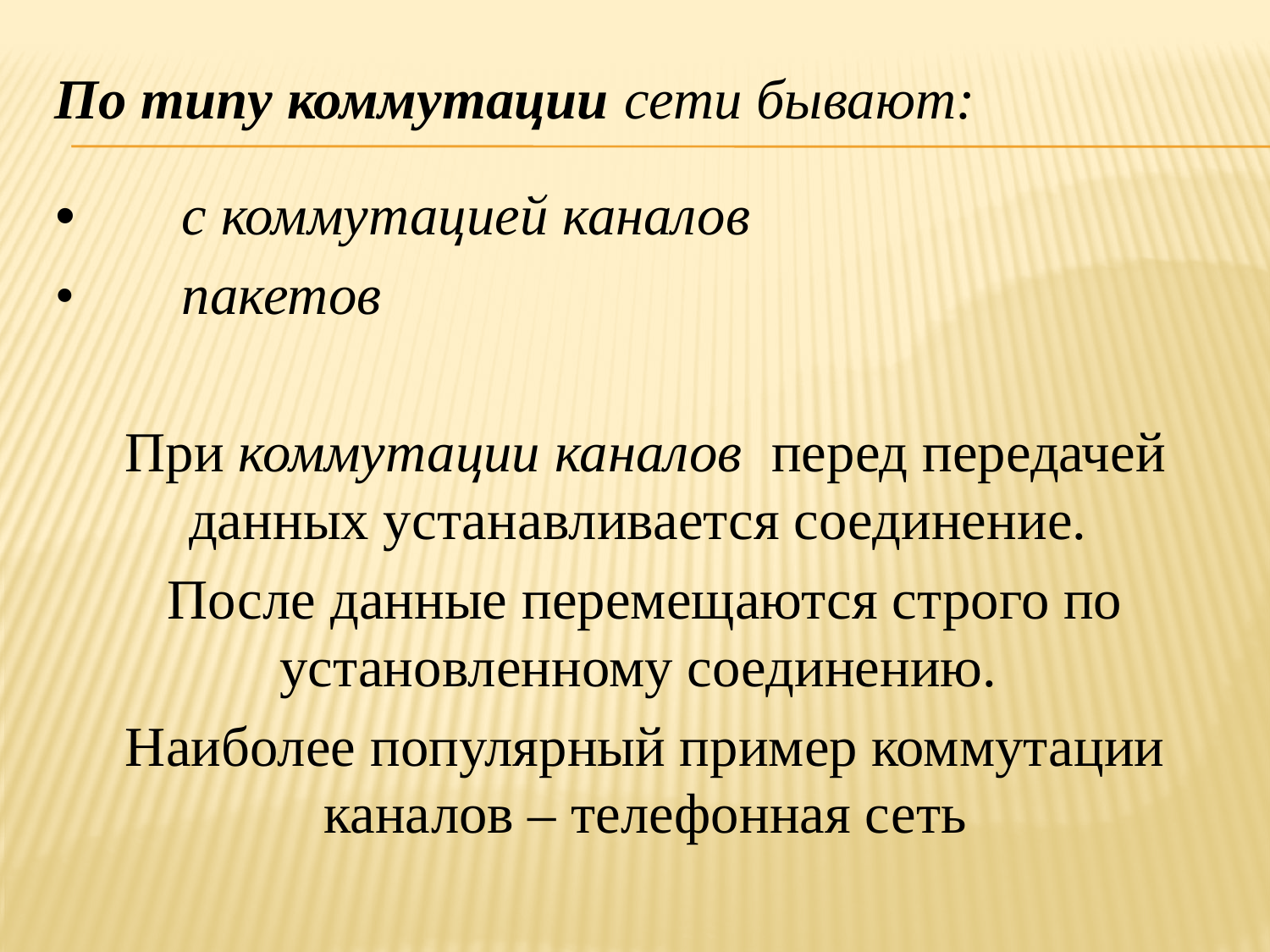

По типу коммутации сети бывают:

•	с коммутацией каналов
•	пакетов

При коммутации каналов  перед передачей данных устанавливается соединение.
После данные перемещаются строго по установленному соединению.
Наиболее популярный пример коммутации каналов – телефонная сеть